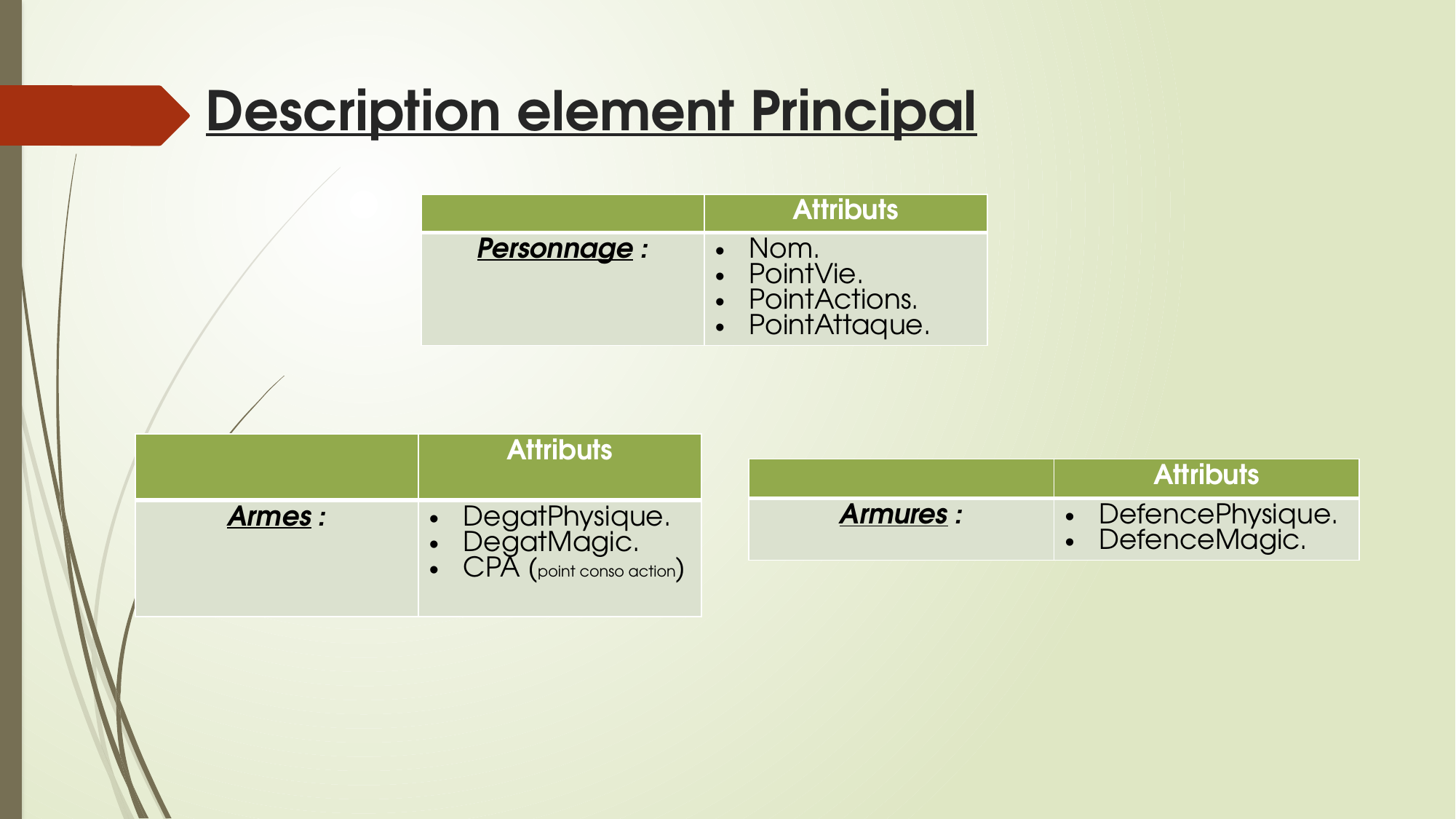

# Description element Principal
|  | Attributs |
| --- | --- |
| Personnage : | Nom. PointVie. PointActions. PointAttaque. |
|  | Attributs |
| --- | --- |
| Armes : | DegatPhysique. DegatMagic. CPA (point conso action) |
|  | Attributs |
| --- | --- |
| Armures : | DefencePhysique. DefenceMagic. |